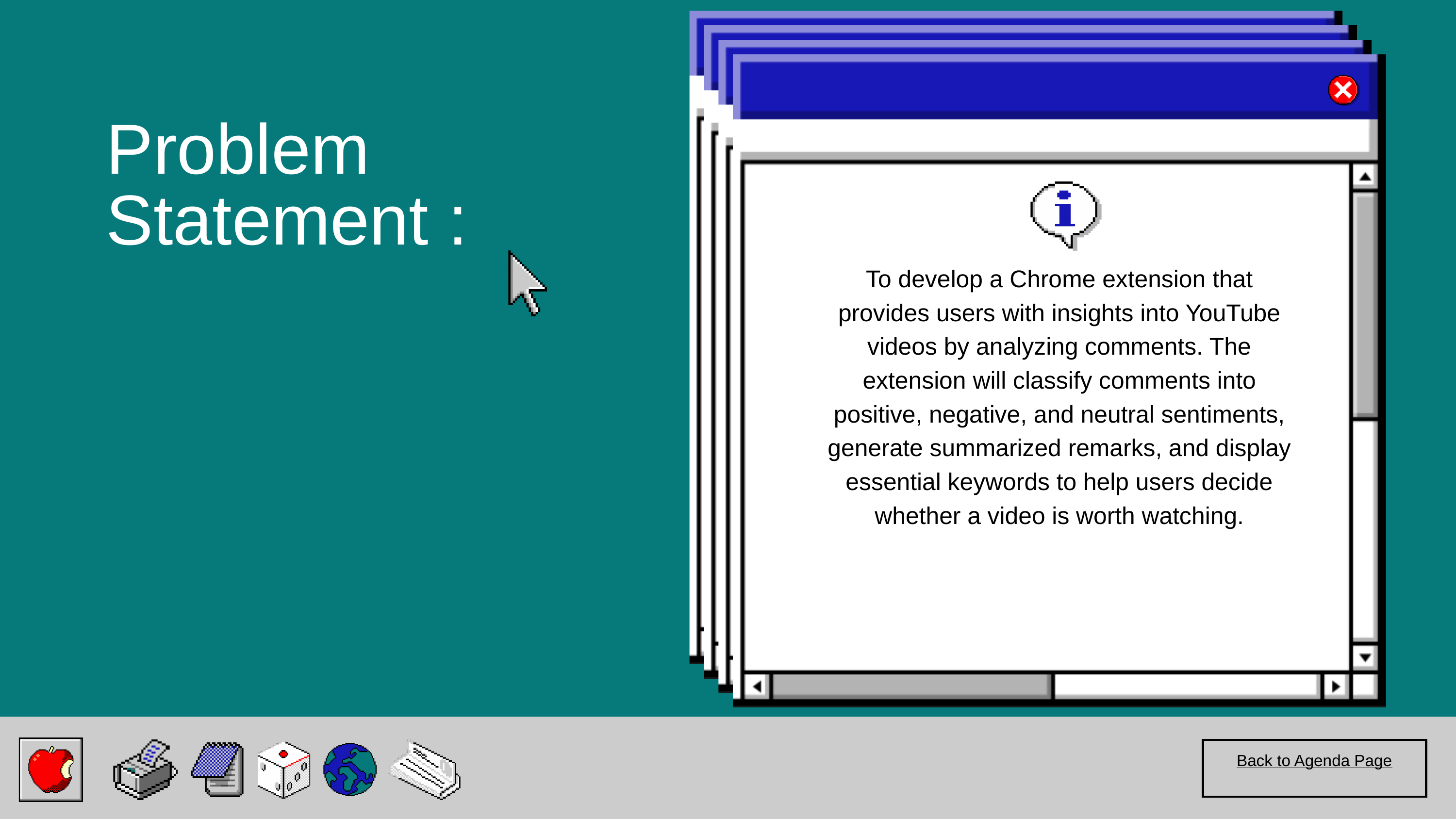

Problem Statement :

To develop a Chrome extension that provides users with insights into YouTube videos by analyzing comments. The extension will classify comments into positive, negative, and neutral sentiments, generate summarized remarks, and display essential keywords to help users decide whether a video is worth watching.

Back to Agenda Page